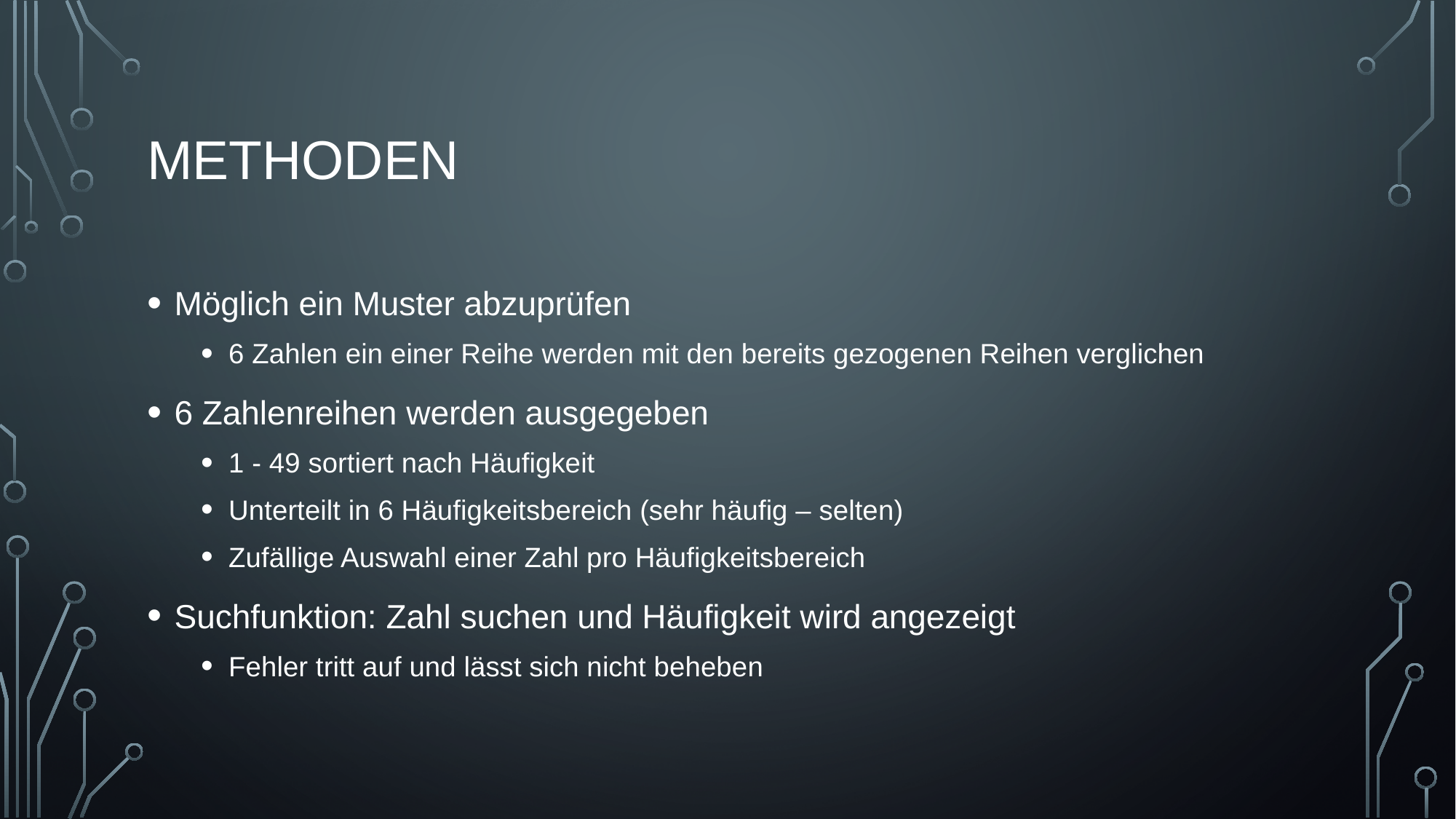

# Methoden
Möglich ein Muster abzuprüfen
6 Zahlen ein einer Reihe werden mit den bereits gezogenen Reihen verglichen
6 Zahlenreihen werden ausgegeben
1 - 49 sortiert nach Häufigkeit
Unterteilt in 6 Häufigkeitsbereich (sehr häufig – selten)
Zufällige Auswahl einer Zahl pro Häufigkeitsbereich
Suchfunktion: Zahl suchen und Häufigkeit wird angezeigt
Fehler tritt auf und lässt sich nicht beheben